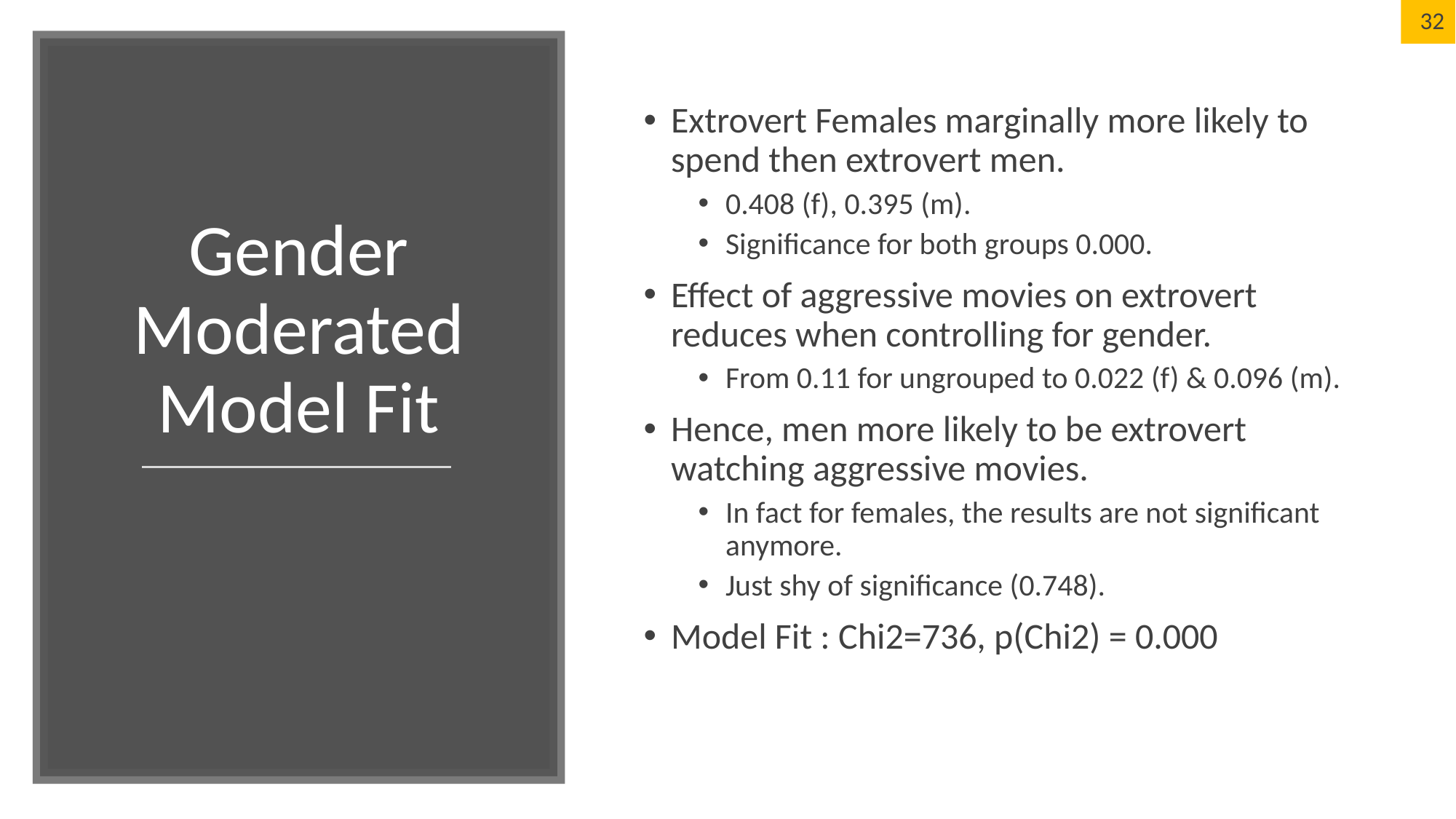

Extrovert Females marginally more likely to spend then extrovert men.
0.408 (f), 0.395 (m).
Significance for both groups 0.000.
Effect of aggressive movies on extrovert reduces when controlling for gender.
From 0.11 for ungrouped to 0.022 (f) & 0.096 (m).
Hence, men more likely to be extrovert watching aggressive movies.
In fact for females, the results are not significant anymore.
Just shy of significance (0.748).
Model Fit : Chi2=736, p(Chi2) = 0.000
# Gender Moderated Model Fit